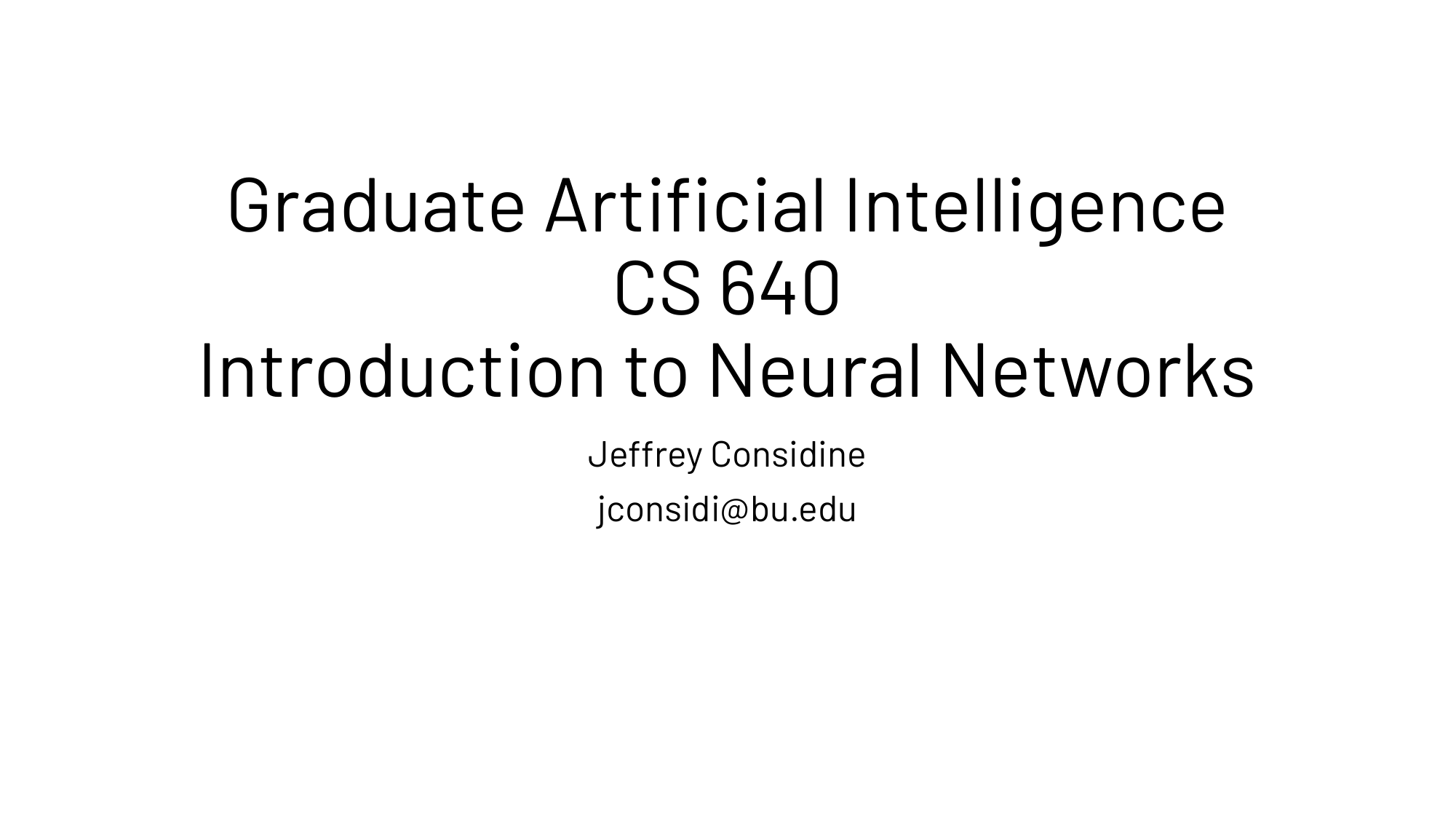

# Graduate Artificial Intelligence CS 640 Introduction to Neural Networks
Jeffrey Considine
jconsidi@bu.edu